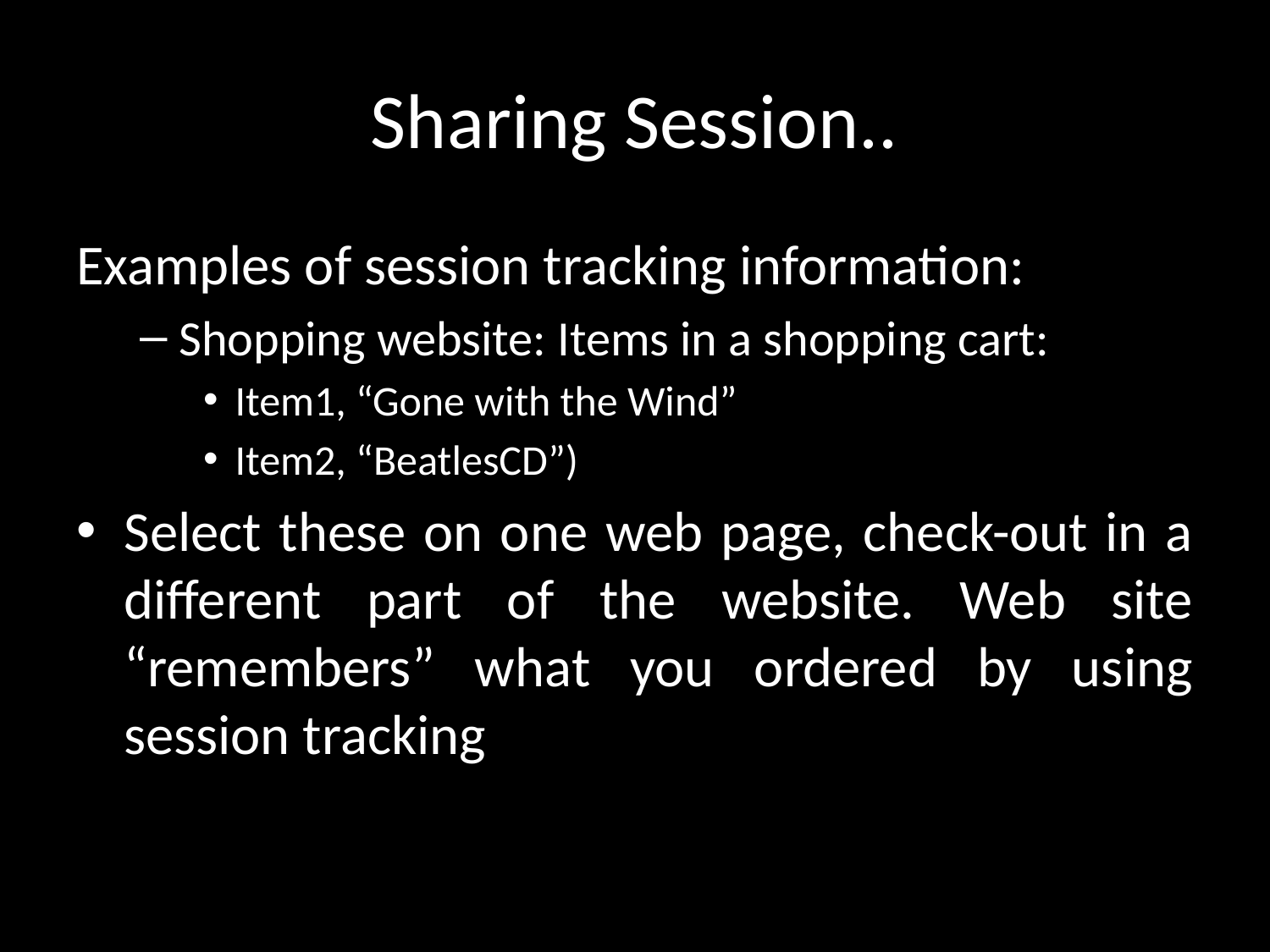

# Sharing Session..
Examples of session tracking information:
Shopping website: Items in a shopping cart:
Item1, “Gone with the Wind”
Item2, “BeatlesCD”)
Select these on one web page, check-out in a different part of the website. Web site “remembers” what you ordered by using session tracking